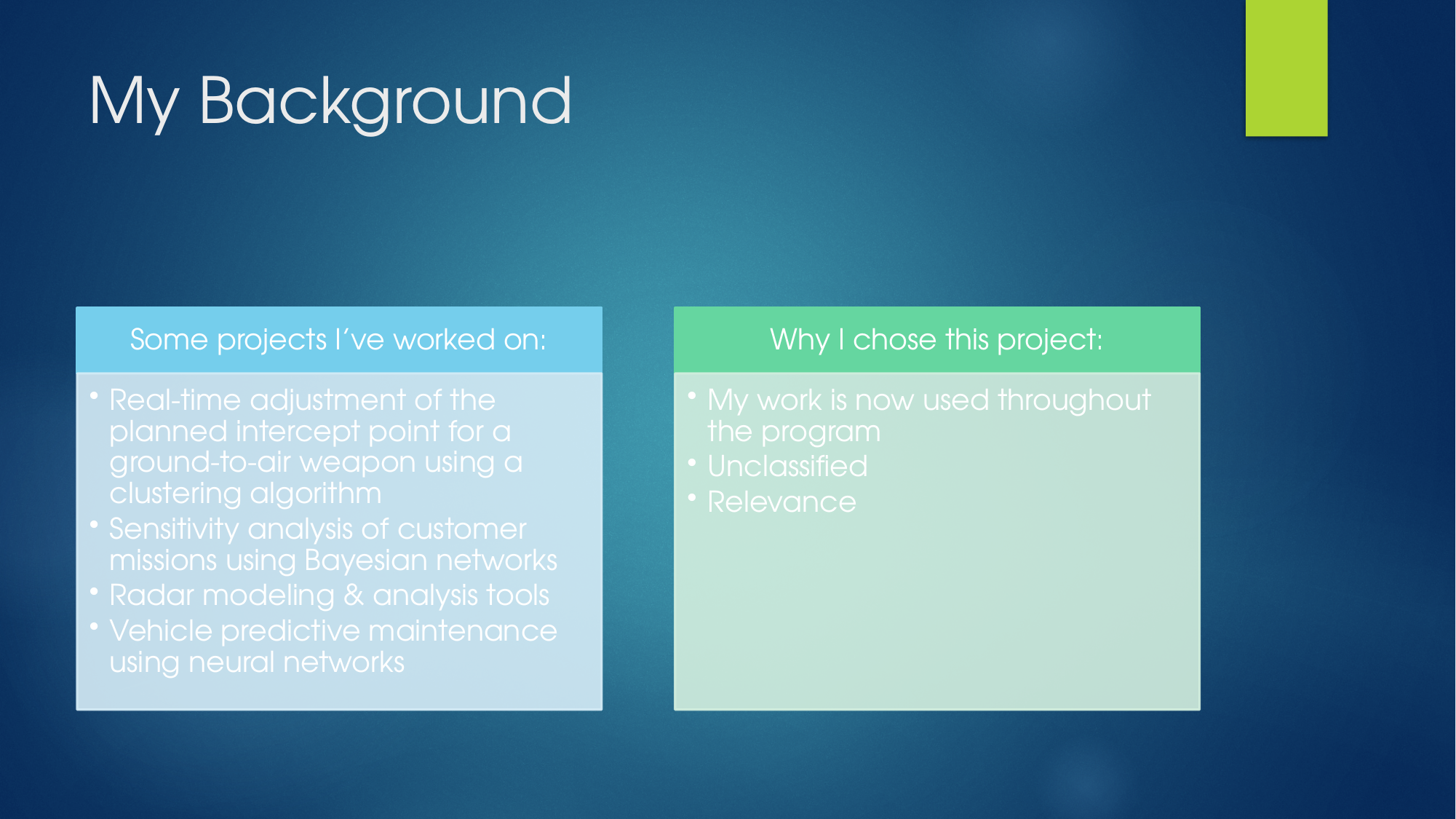

# My Background
Some projects I’ve worked on:
Real-time adjustment of the planned intercept point for a ground-to-air weapon using a clustering algorithm
Sensitivity analysis of customer missions using Bayesian networks
Radar modeling & analysis tools
Vehicle predictive maintenance using neural networks
Why I chose this project:
My work is now used throughout the program
Unclassified
Relevance